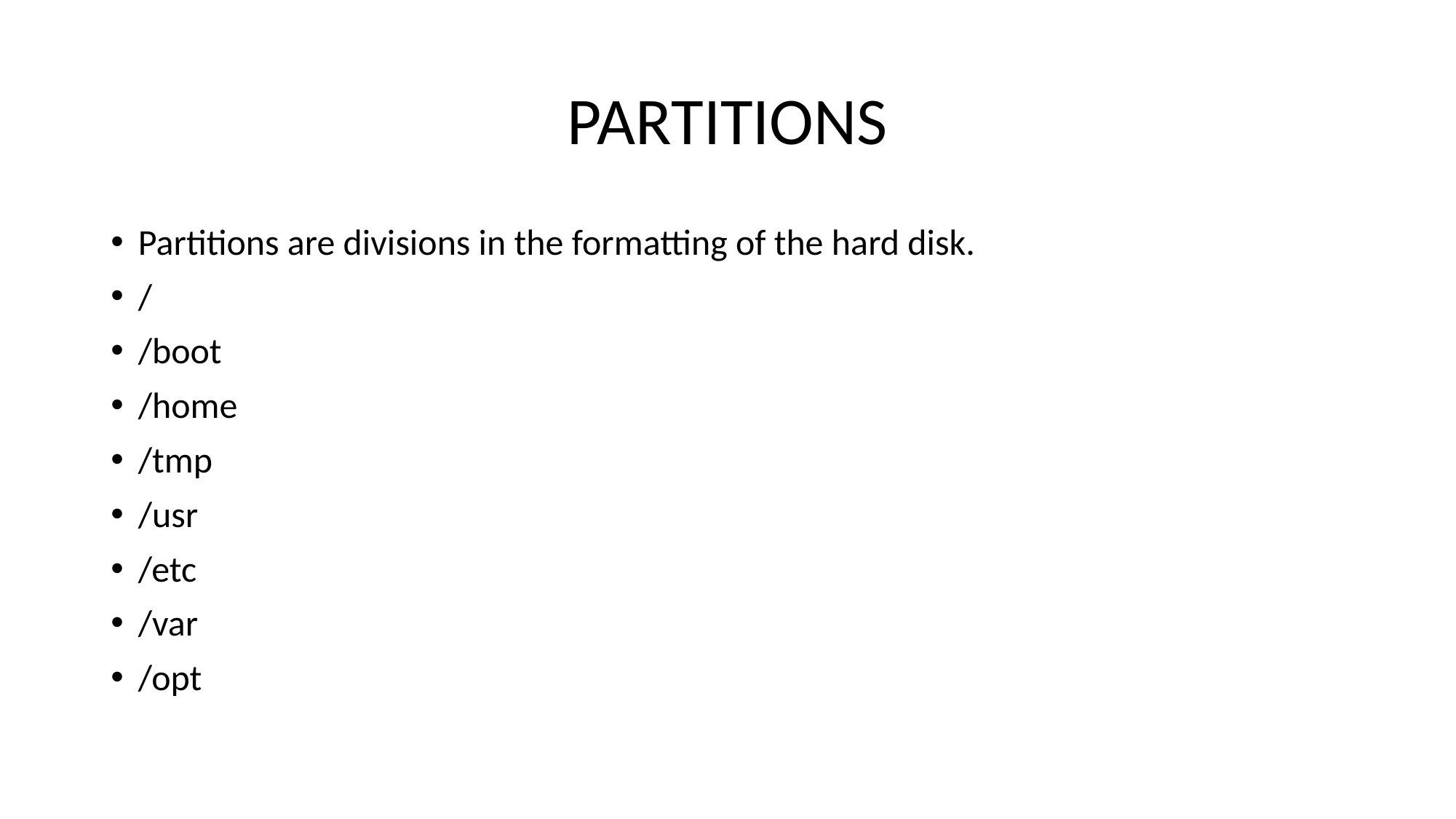

# PARTITIONS
Partitions are divisions in the formatting of the hard disk.
/
/boot
/home
/tmp
/usr
/etc
/var
/opt